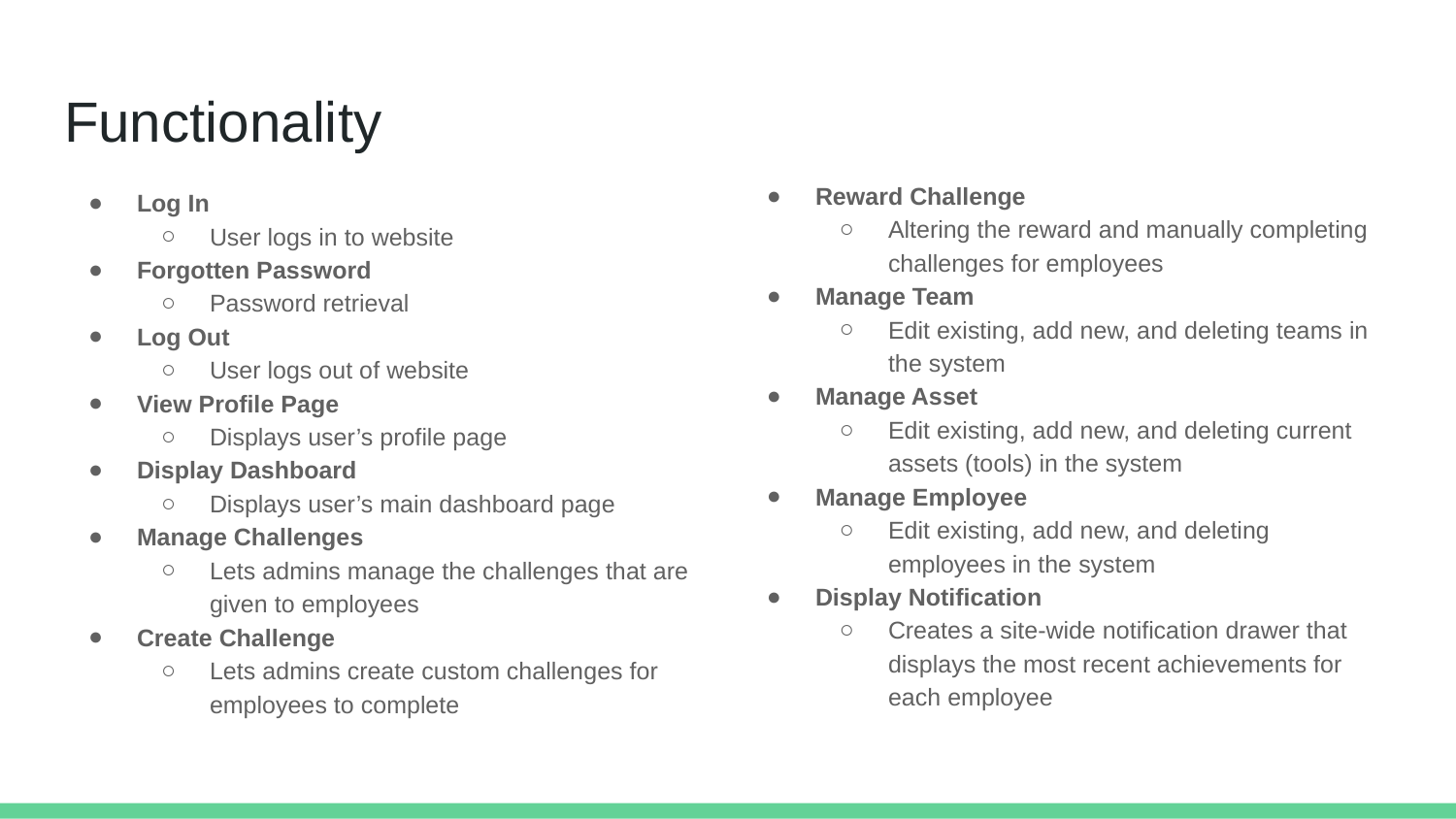

# Functionality
Reward Challenge
Altering the reward and manually completing challenges for employees
Manage Team
Edit existing, add new, and deleting teams in the system
Manage Asset
Edit existing, add new, and deleting current assets (tools) in the system
Manage Employee
Edit existing, add new, and deleting employees in the system
Display Notification
Creates a site-wide notification drawer that displays the most recent achievements for each employee
Log In
User logs in to website
Forgotten Password
Password retrieval
Log Out
User logs out of website
View Profile Page
Displays user’s profile page
Display Dashboard
Displays user’s main dashboard page
Manage Challenges
Lets admins manage the challenges that are given to employees
Create Challenge
Lets admins create custom challenges for employees to complete